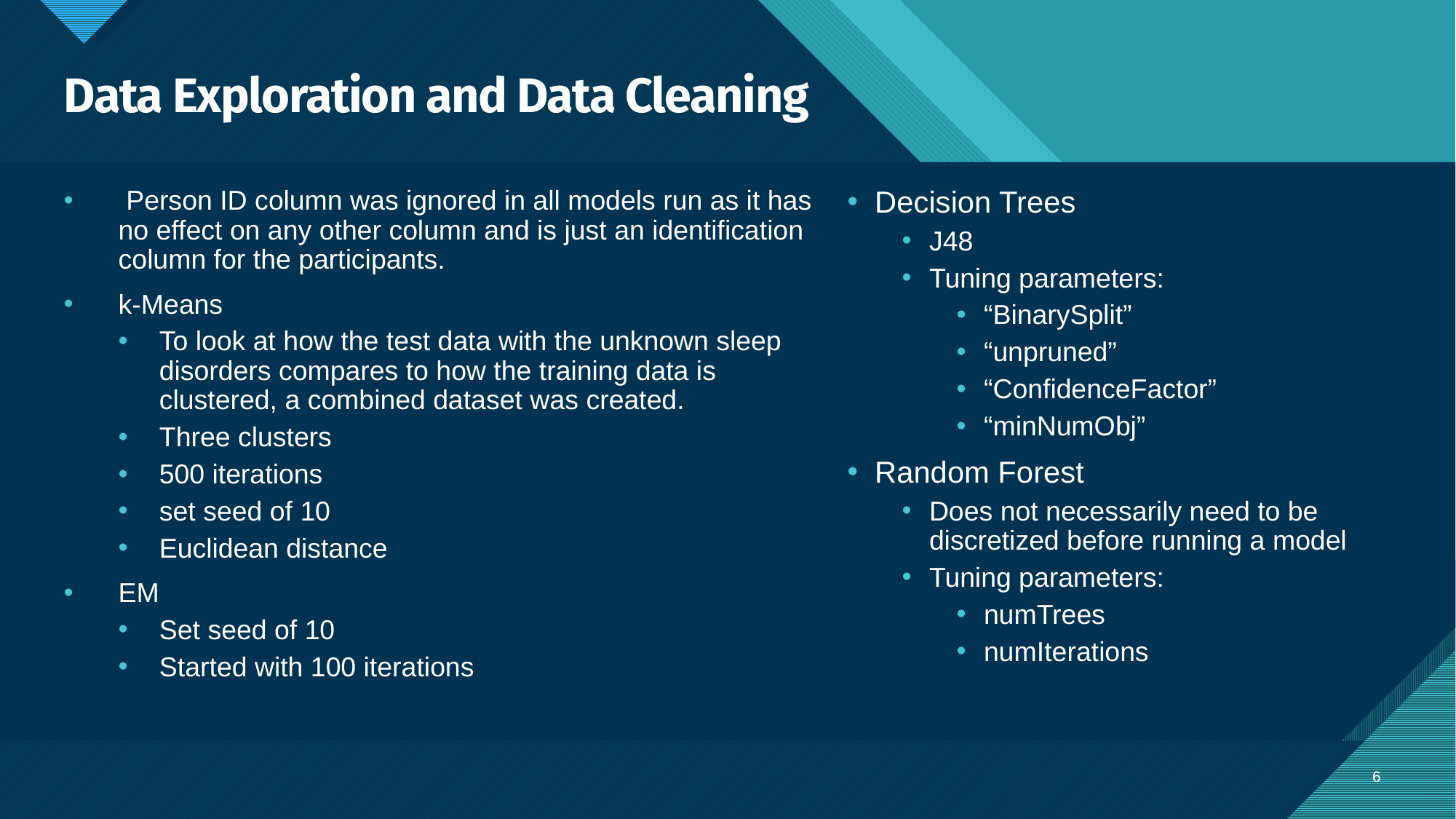

# Data Exploration and Data Cleaning
 Person ID column was ignored in all models run as it has no effect on any other column and is just an identification column for the participants.
k-Means
To look at how the test data with the unknown sleep disorders compares to how the training data is clustered, a combined dataset was created.
Three clusters
500 iterations
set seed of 10
Euclidean distance
EM
Set seed of 10
Started with 100 iterations
Decision Trees
J48
Tuning parameters:
“BinarySplit”
“unpruned”
“ConfidenceFactor”
“minNumObj”
Random Forest
Does not necessarily need to be discretized before running a model
Tuning parameters:
numTrees
numIterations
6